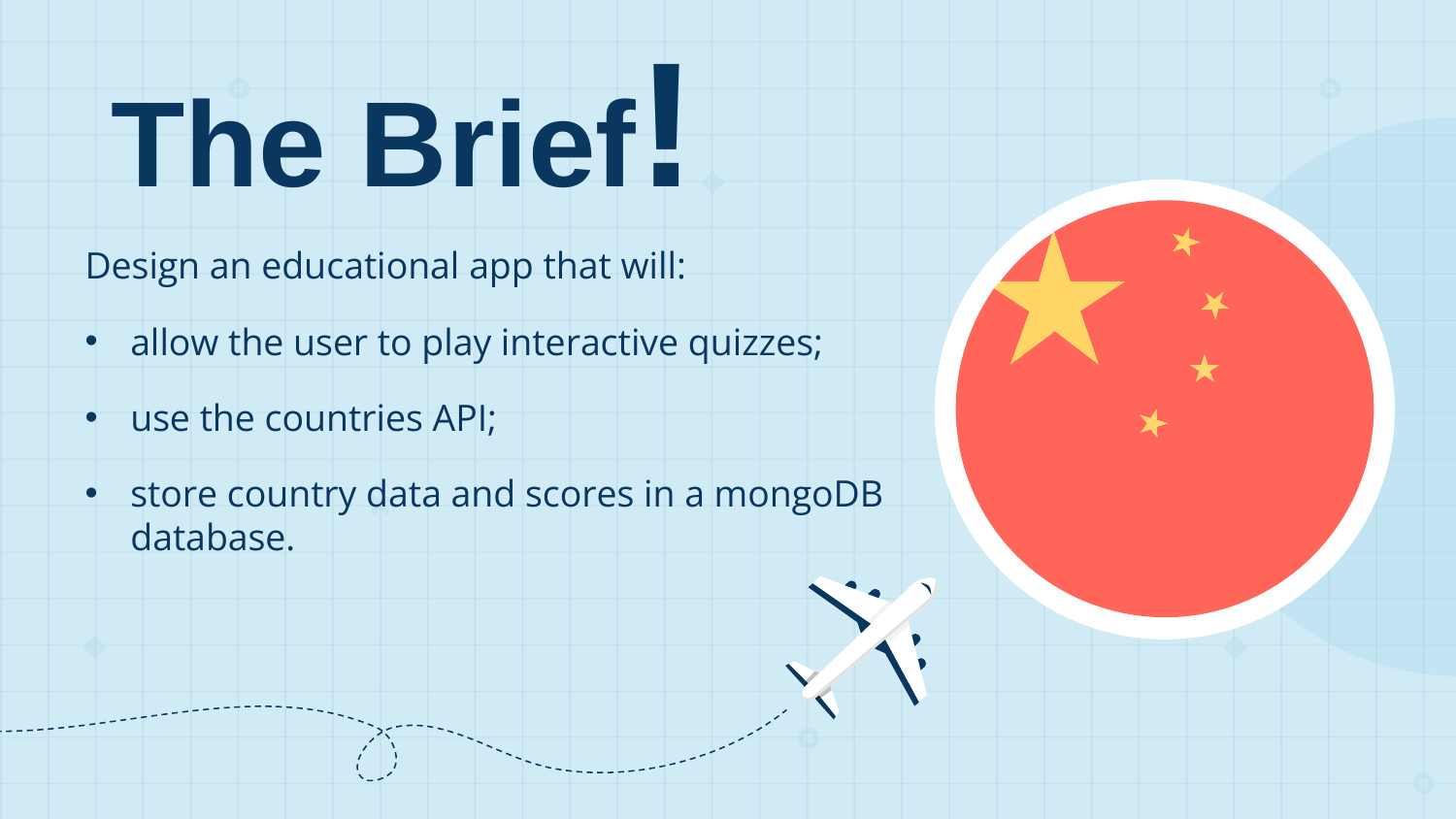

# The Brief!

Design an educational app that will:
allow the user to play interactive quizzes;
use the countries API;
store country data and scores in a mongoDB database.